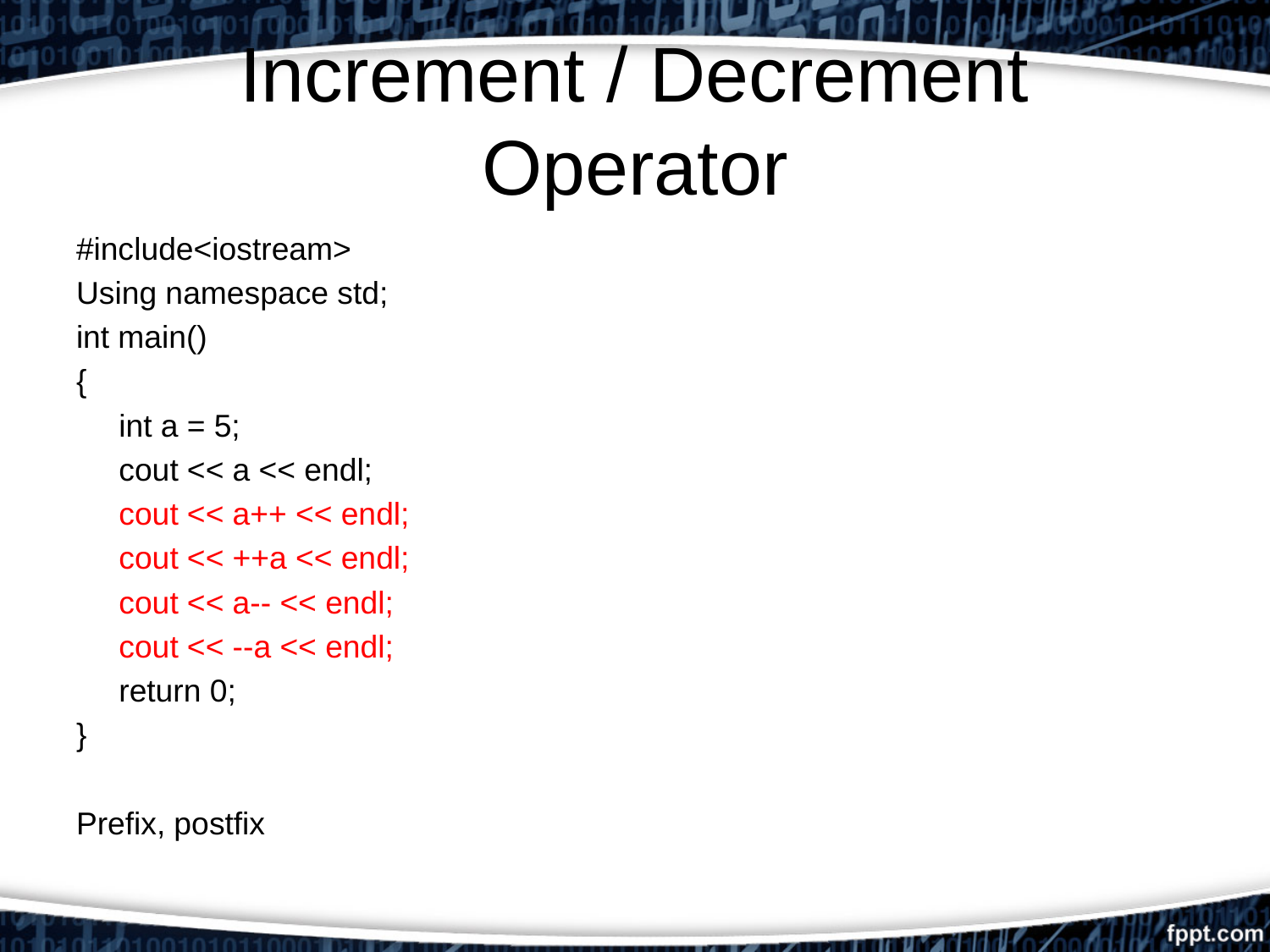

# Increment / Decrement Operator
#include<iostream>
Using namespace std;
int main()
{
	int a = 5;
	cout << a << endl;
	cout << a++ << endl;
	cout << ++a << endl;
	cout << a-- << endl;
	cout << --a << endl;
	return 0;
}

Prefix, postfix